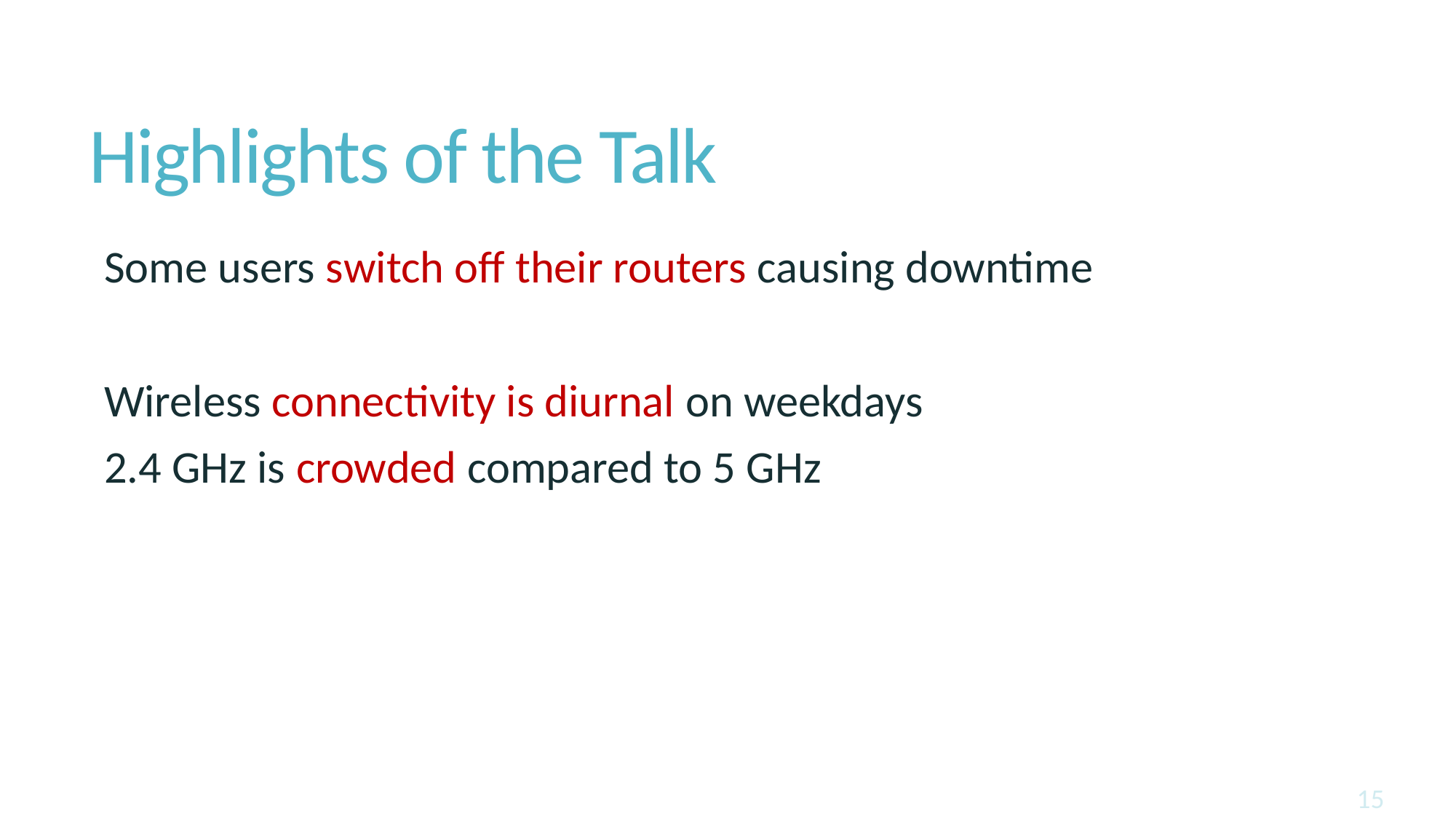

# Highlights of the Talk
Some users switch off their routers causing downtime

Wireless connectivity is diurnal on weekdays
2.4 GHz is crowded compared to 5 GHz
15